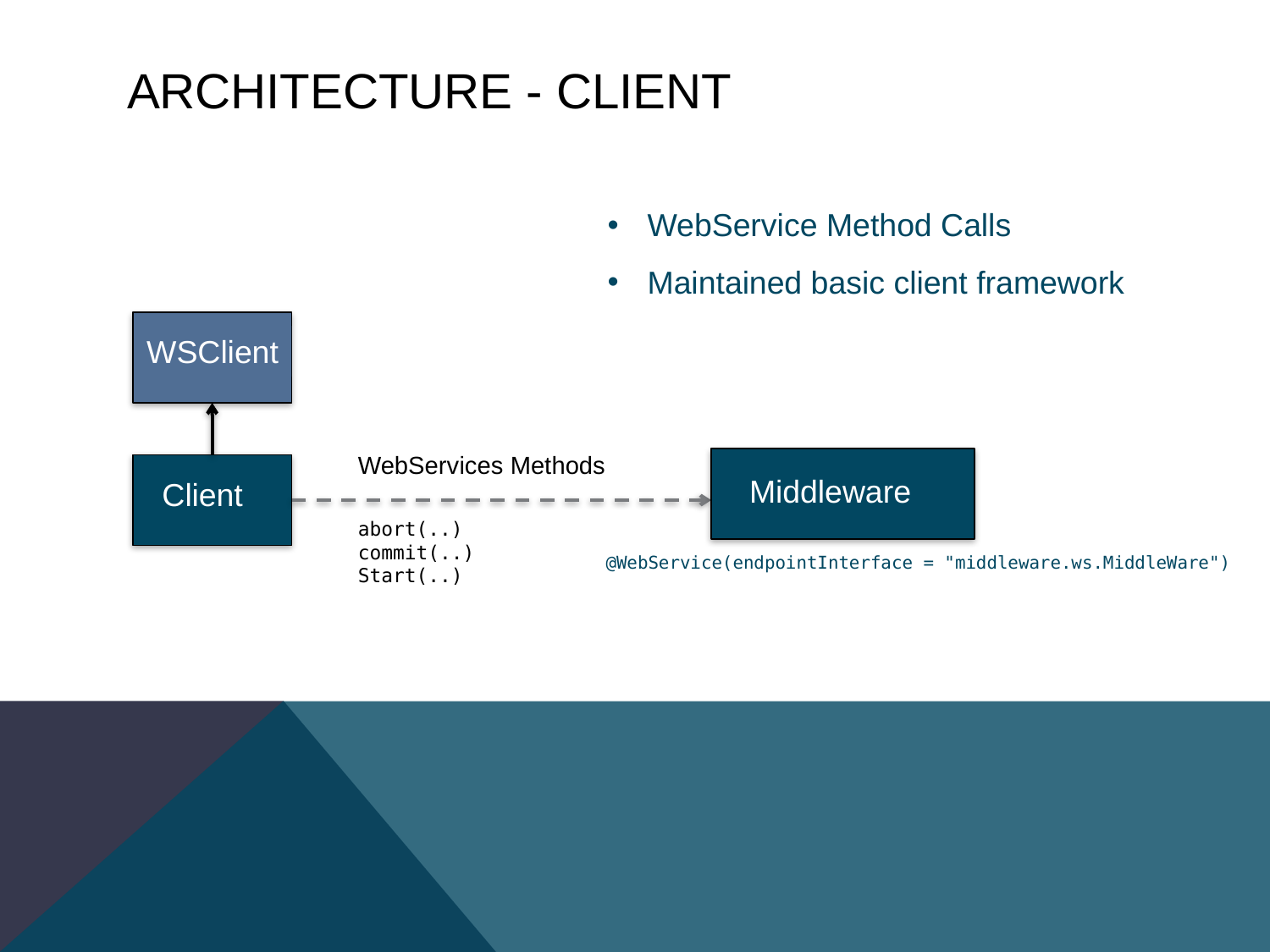

# Architecture - client
WebService Method Calls
Maintained basic client framework

WSClient
WebServices Methods

abort(..)
commit(..)
Start(..)

Middleware
Client
@WebService(endpointInterface = "middleware.ws.MiddleWare")